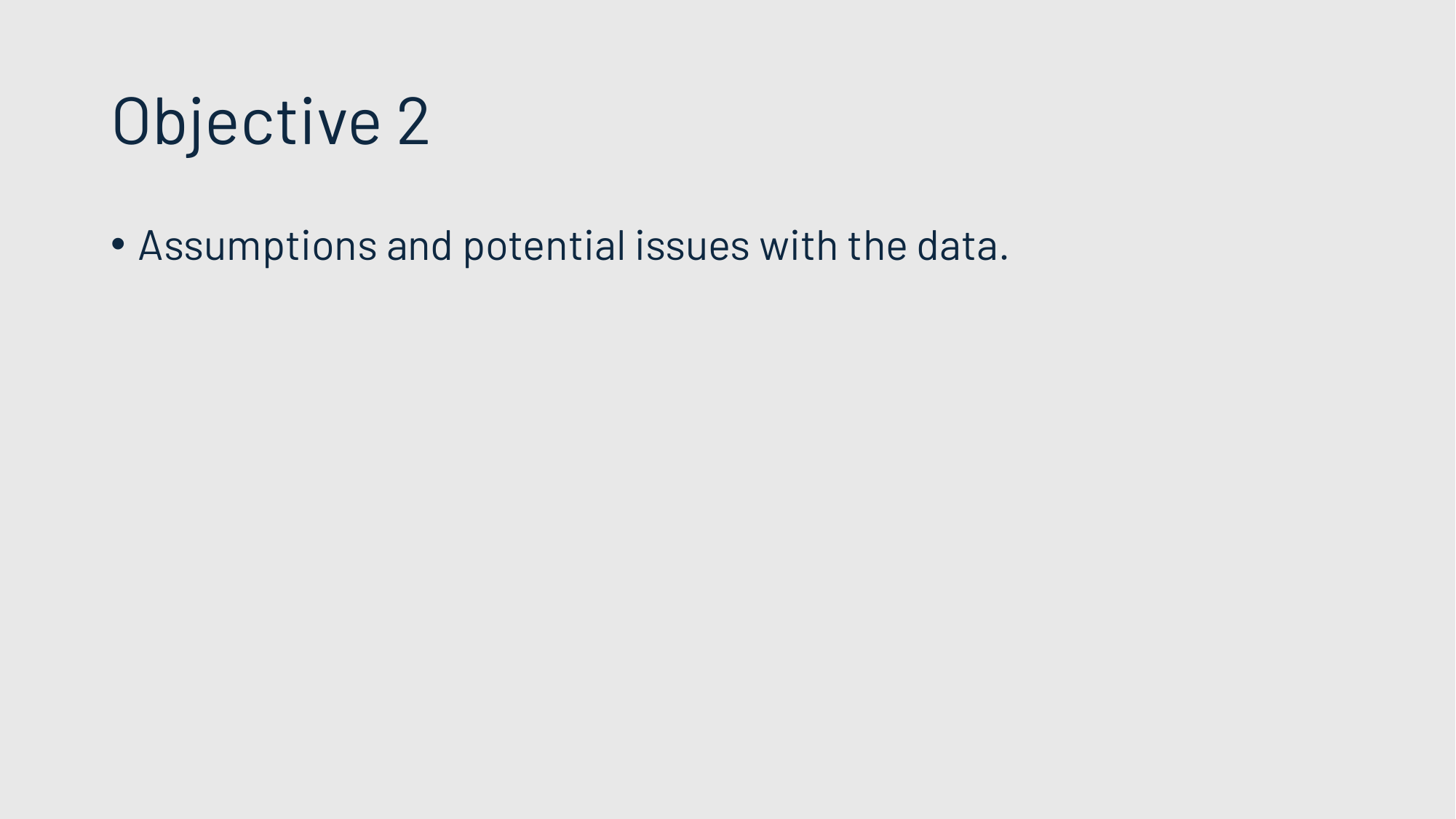

# Objective 2
Assumptions and potential issues with the data.